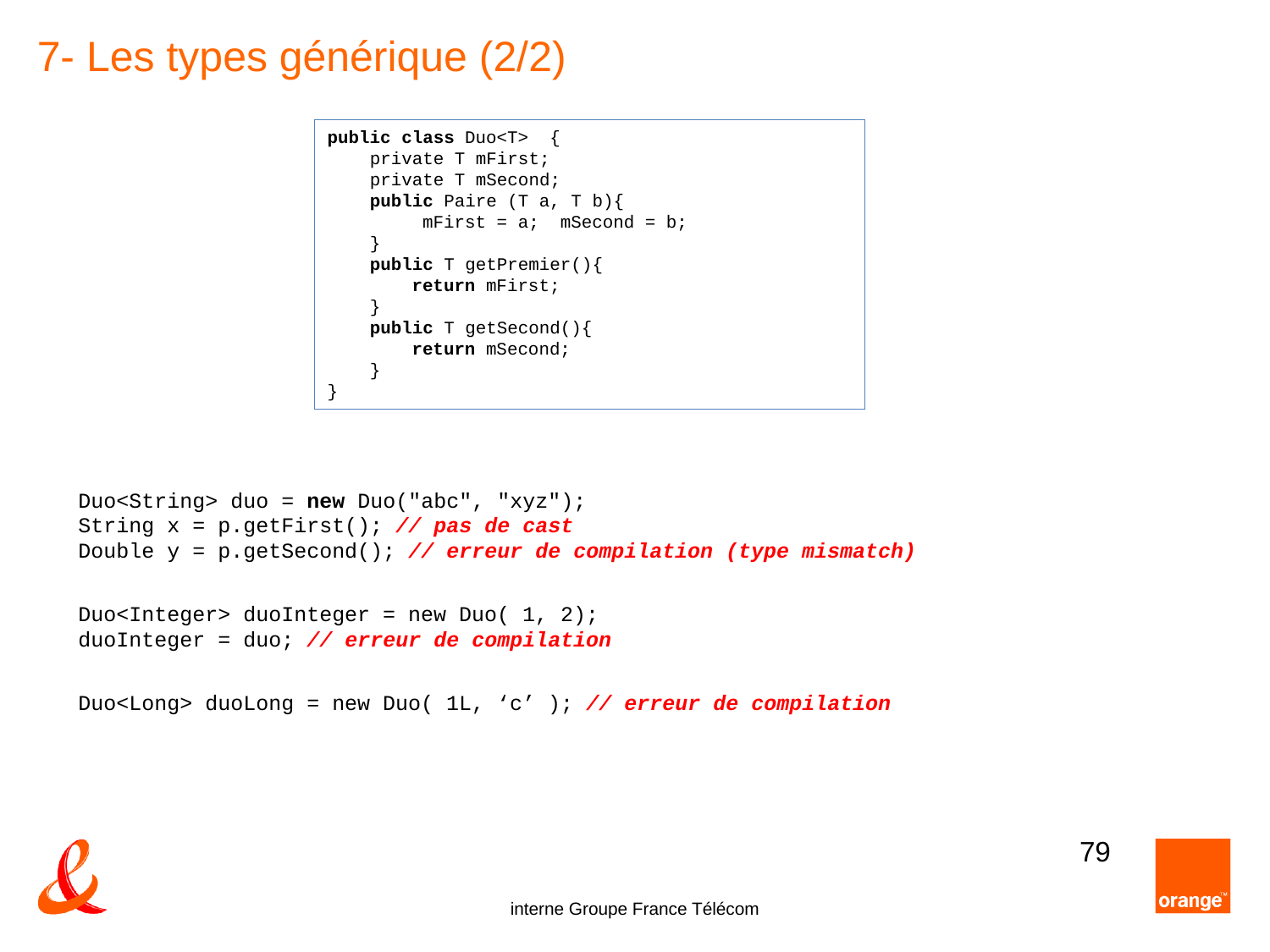

7- Les types générique (2/2)

public class Duo<T>  {
    private T mFirst;
    private T mSecond;
    public Paire (T a, T b){
         mFirst = a;  mSecond = b;
    }
    public T getPremier(){
        return mFirst;
    }
    public T getSecond(){
        return mSecond;
    }
}

Duo<String> duo = new Duo("abc", "xyz");
String x = p.getFirst(); // pas de cast
Double y = p.getSecond(); // erreur de compilation (type mismatch)

Duo<Integer> duoInteger = new Duo( 1, 2);
duoInteger = duo; // erreur de compilation

Duo<Long> duoLong = new Duo( 1L, ‘c’ ); // erreur de compilation

79